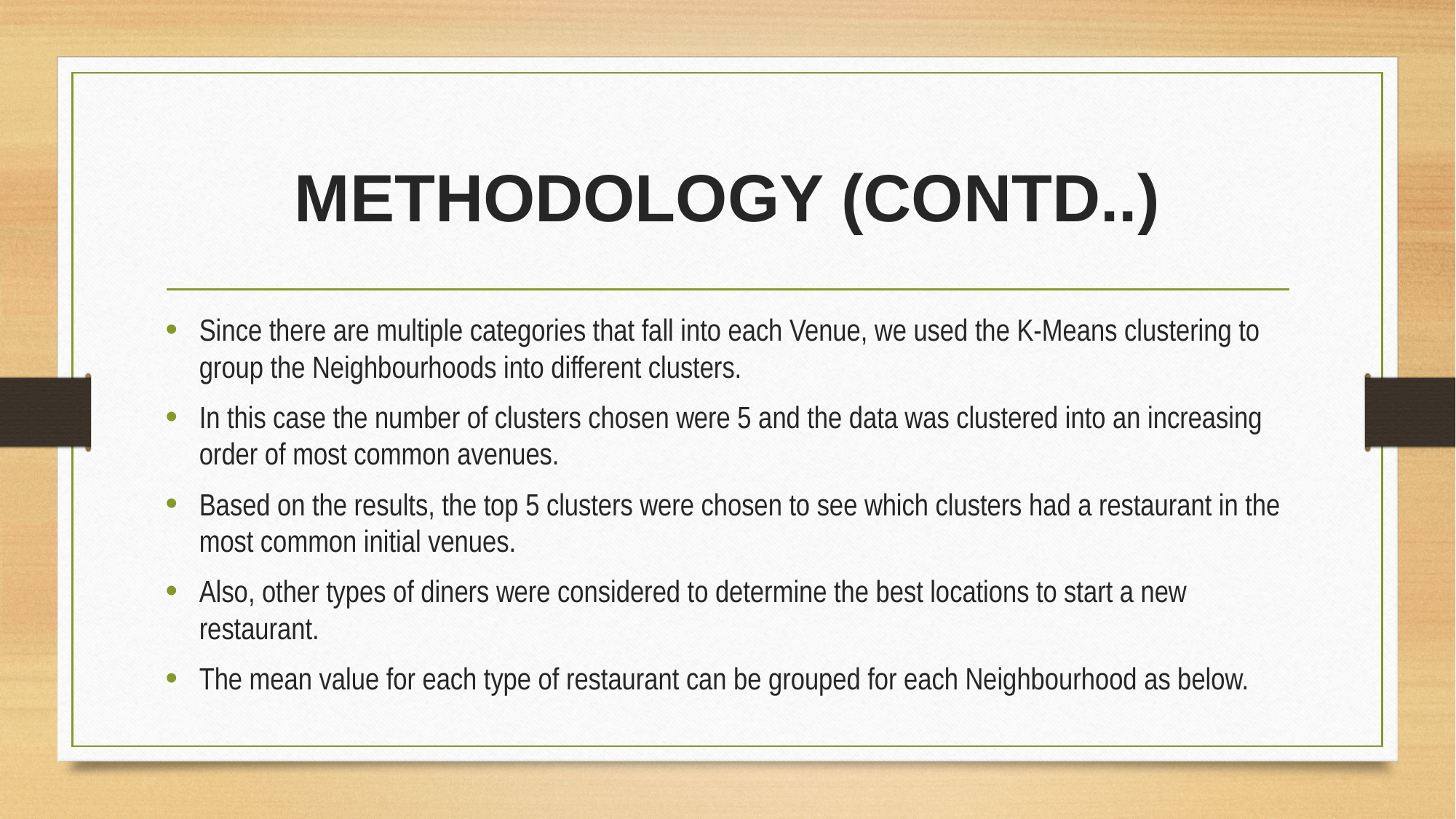

# METHODOLOGY (CONTD..)
Since there are multiple categories that fall into each Venue, we used the K-Means clustering to group the Neighbourhoods into different clusters.
In this case the number of clusters chosen were 5 and the data was clustered into an increasing order of most common avenues.
Based on the results, the top 5 clusters were chosen to see which clusters had a restaurant in the most common initial venues.
Also, other types of diners were considered to determine the best locations to start a new restaurant.
The mean value for each type of restaurant can be grouped for each Neighbourhood as below.